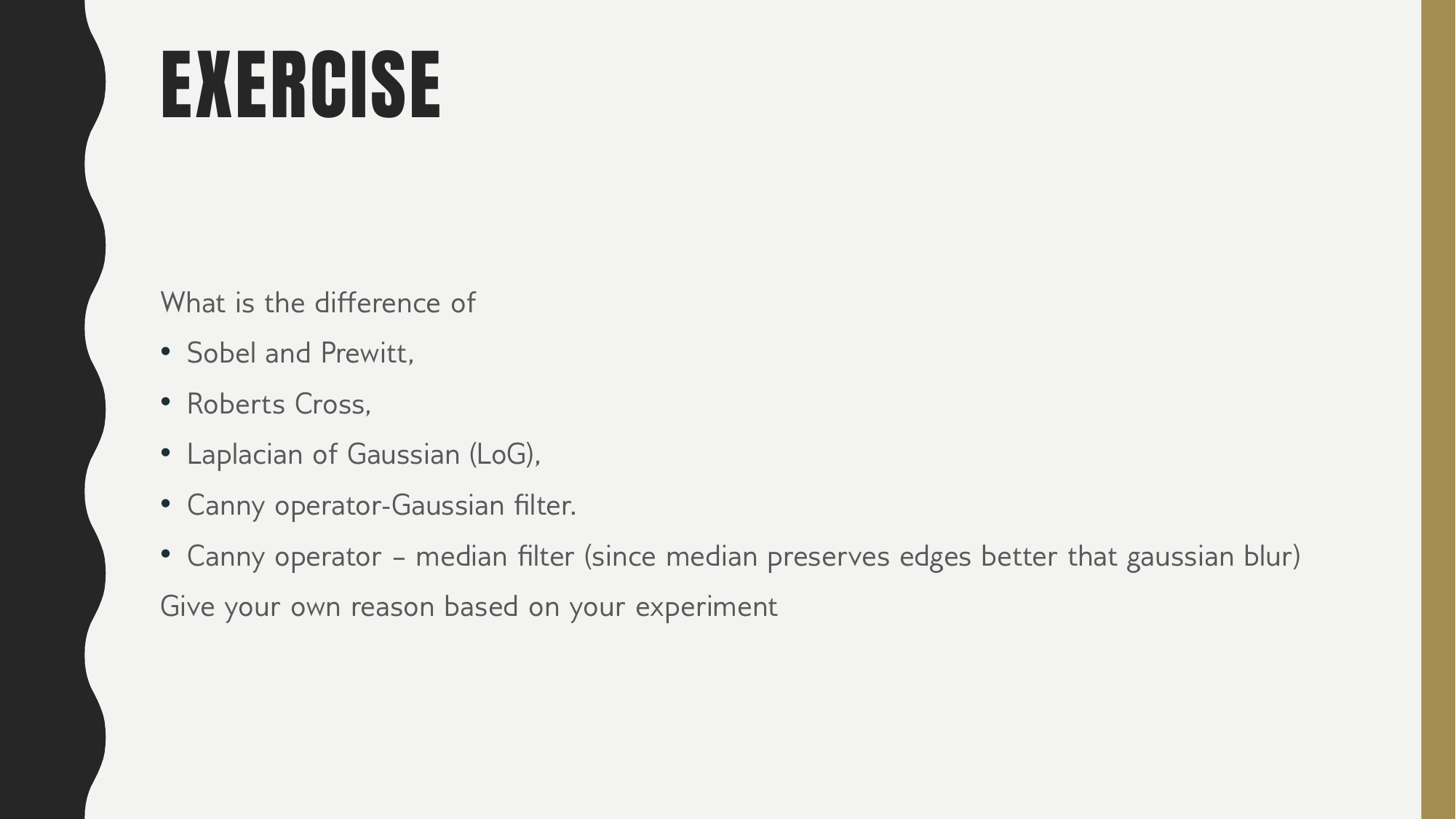

# Exercise
What is the difference of
Sobel and Prewitt,
Roberts Cross,
Laplacian of Gaussian (LoG),
Canny operator-Gaussian filter.
Canny operator – median filter (since median preserves edges better that gaussian blur)
Give your own reason based on your experiment